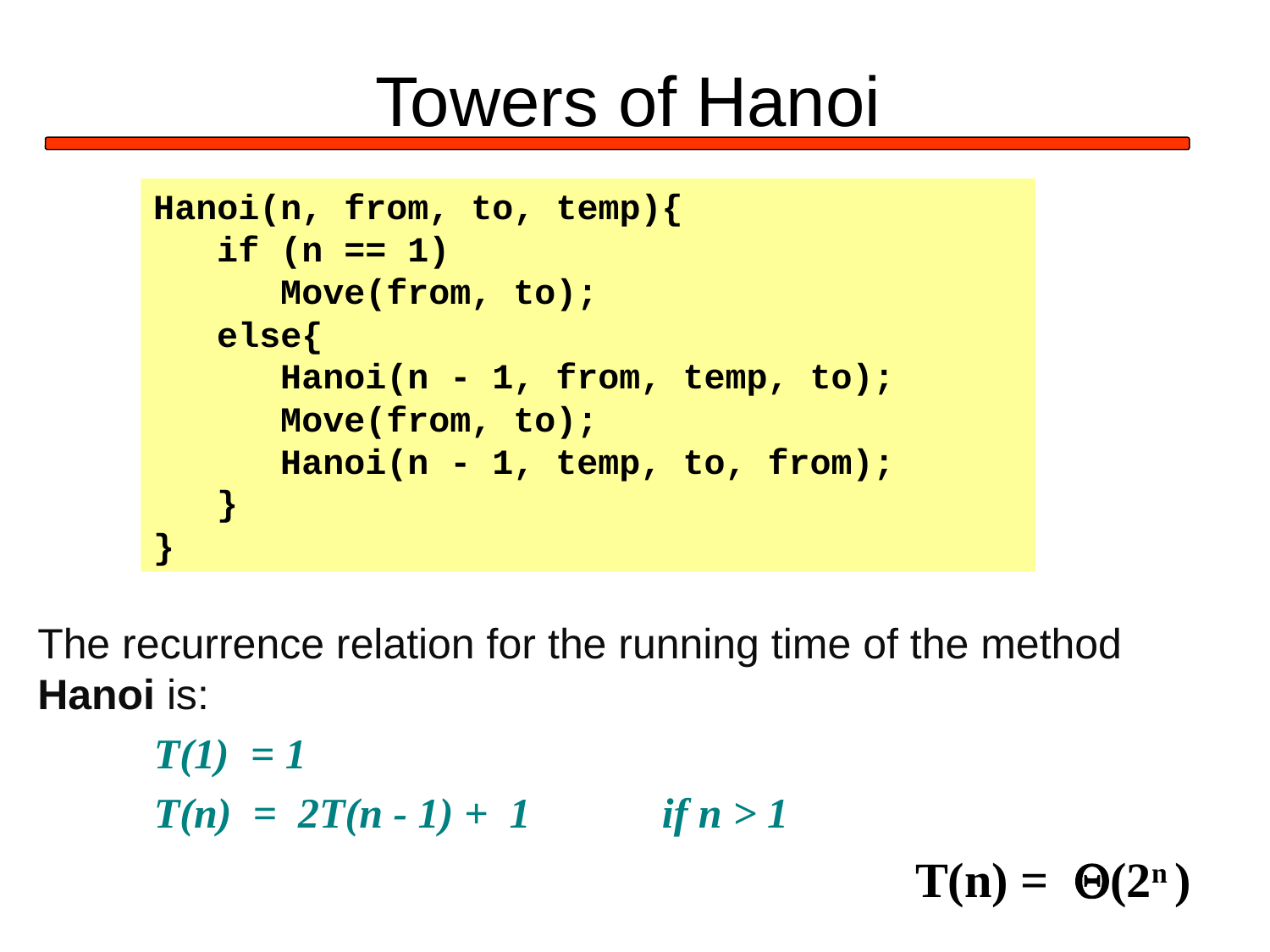

# Towers of Hanoi

The recurrence relation for the running time of the method Hanoi is:
	T(1)  = 1
	T(n)  =  2T(n - 1) +  1	 	if n > 1
Hanoi(n, from, to, temp){
   if (n == 1)
      Move(from, to);
   else{
      Hanoi(n - 1, from, temp, to);
      Move(from, to);
      Hanoi(n - 1, temp, to, from);
   }
}
T(n) =  Θ(2n )